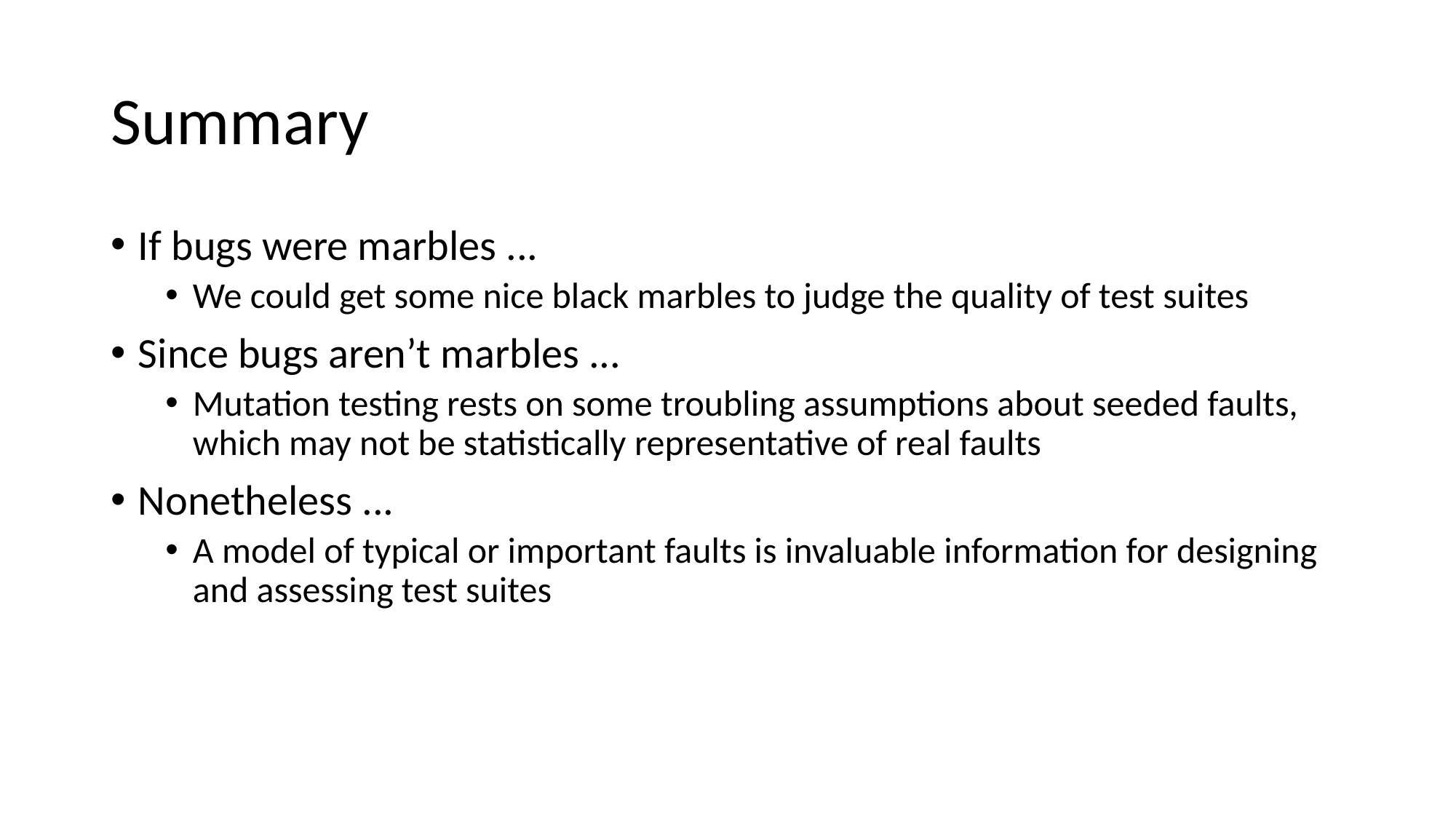

# Summary
If bugs were marbles ...
We could get some nice black marbles to judge the quality of test suites
Since bugs aren’t marbles ...
Mutation testing rests on some troubling assumptions about seeded faults, which may not be statistically representative of real faults
Nonetheless ...
A model of typical or important faults is invaluable information for designing and assessing test suites